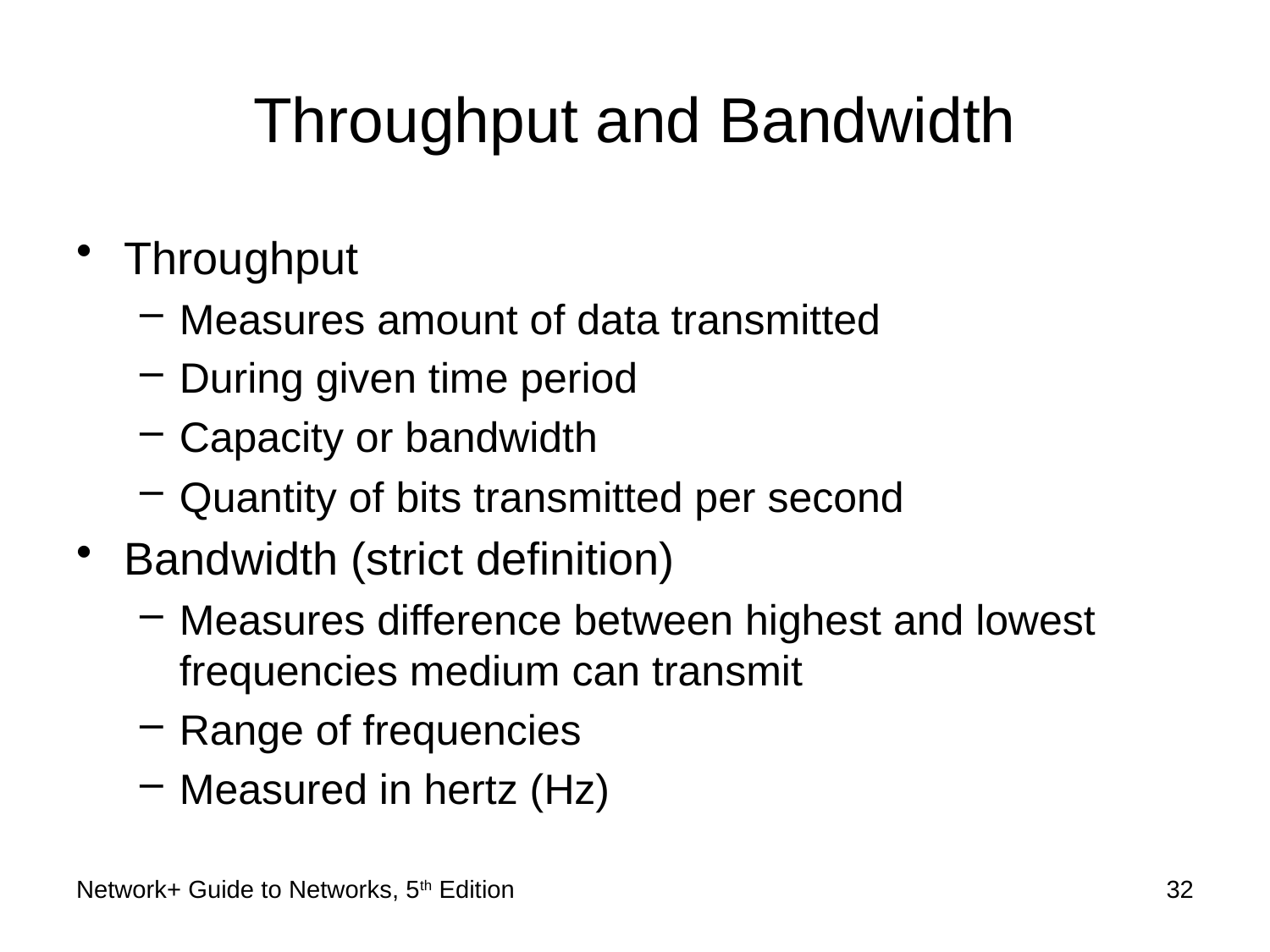

# Throughput and Bandwidth
Throughput
Measures amount of data transmitted
During given time period
Capacity or bandwidth
Quantity of bits transmitted per second
Bandwidth (strict definition)
Measures difference between highest and lowest frequencies medium can transmit
Range of frequencies
Measured in hertz (Hz)
Network+ Guide to Networks, 5th Edition
32